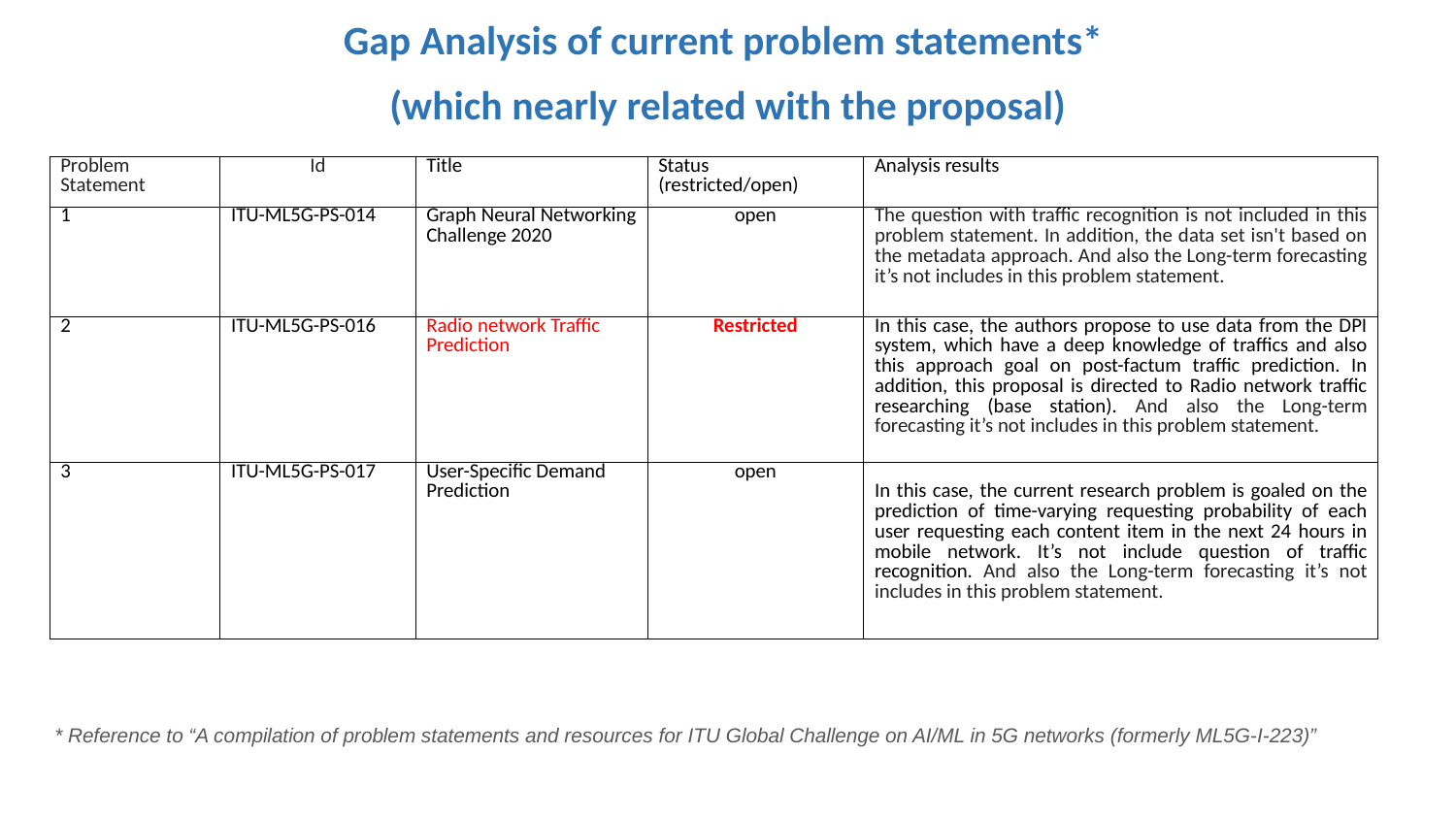

# Gap Analysis of current problem statements*
(which nearly related with the proposal)
| Problem Statement | Id | Title | Status (restricted/open) | Analysis results |
| --- | --- | --- | --- | --- |
| 1 | ITU-ML5G-PS-014 | Graph Neural Networking Challenge 2020 | open | The question with traffic recognition is not included in this problem statement. In addition, the data set isn't based on the metadata approach. And also the Long-term forecasting it’s not includes in this problem statement. |
| 2 | ITU-ML5G-PS-016 | Radio network Traffic Prediction | Restricted | In this case, the authors propose to use data from the DPI system, which have a deep knowledge of traffics and also this approach goal on post-factum traffic prediction. In addition, this proposal is directed to Radio network traffic researching (base station). And also the Long-term forecasting it’s not includes in this problem statement. |
| 3 | ITU-ML5G-PS-017 | User-Specific Demand Prediction | open | In this case, the current research problem is goaled on the prediction of time-varying requesting probability of each user requesting each content item in the next 24 hours in mobile network. It’s not include question of traffic recognition. And also the Long-term forecasting it’s not includes in this problem statement. |
* Reference to “A compilation of problem statements and resources for ITU Global Challenge on AI/ML in 5G networks (formerly ML5G-I-223)”